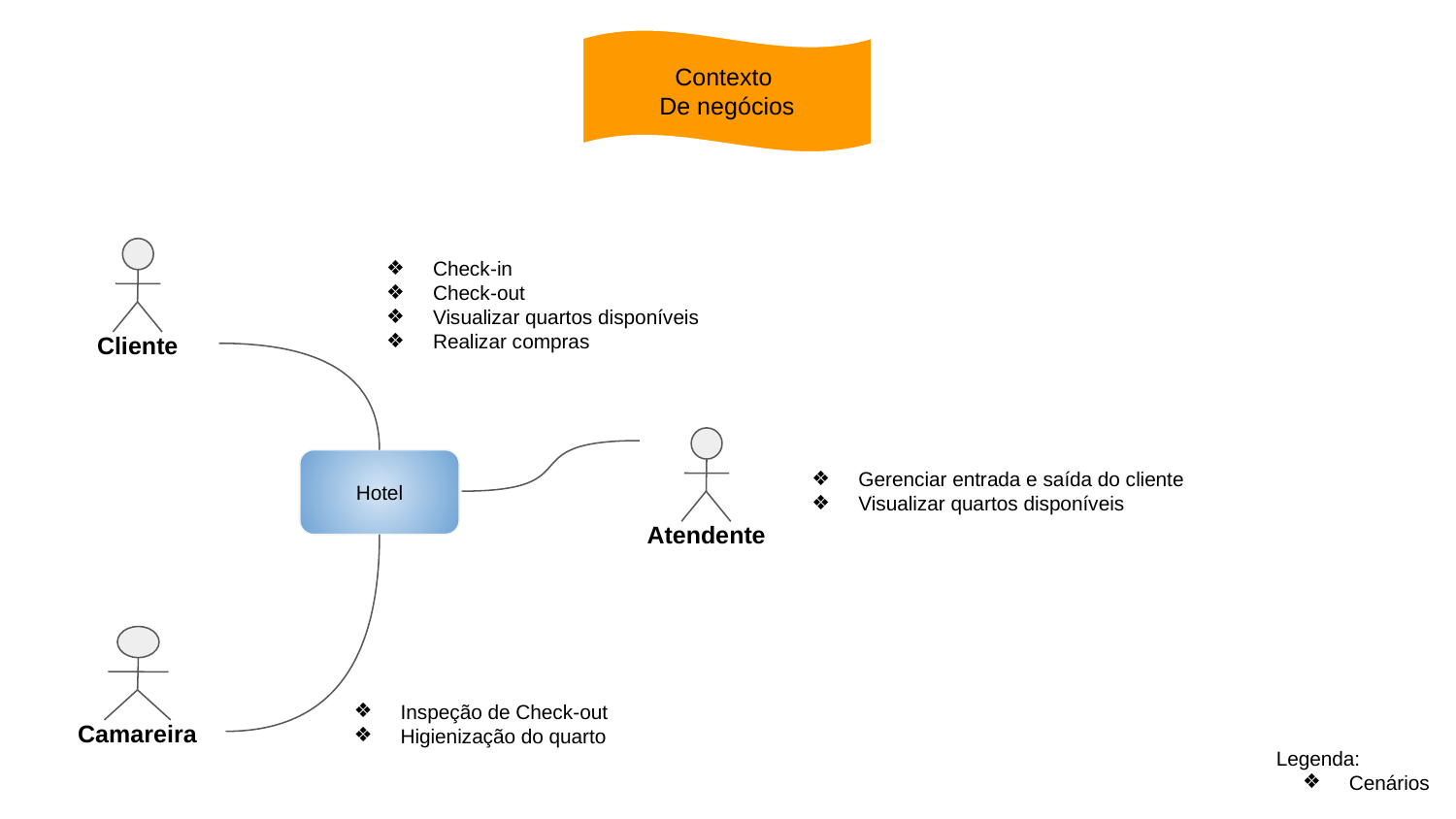

Contexto
De negócios

Cliente
Check-in
Check-out
Visualizar quartos disponíveis
Realizar compras

Atendente

Gerenciar entrada e saída do cliente
Visualizar quartos disponíveis

Hotel

Camareira
Inspeção de Check-out
Higienização do quarto

Legenda:
Cenários